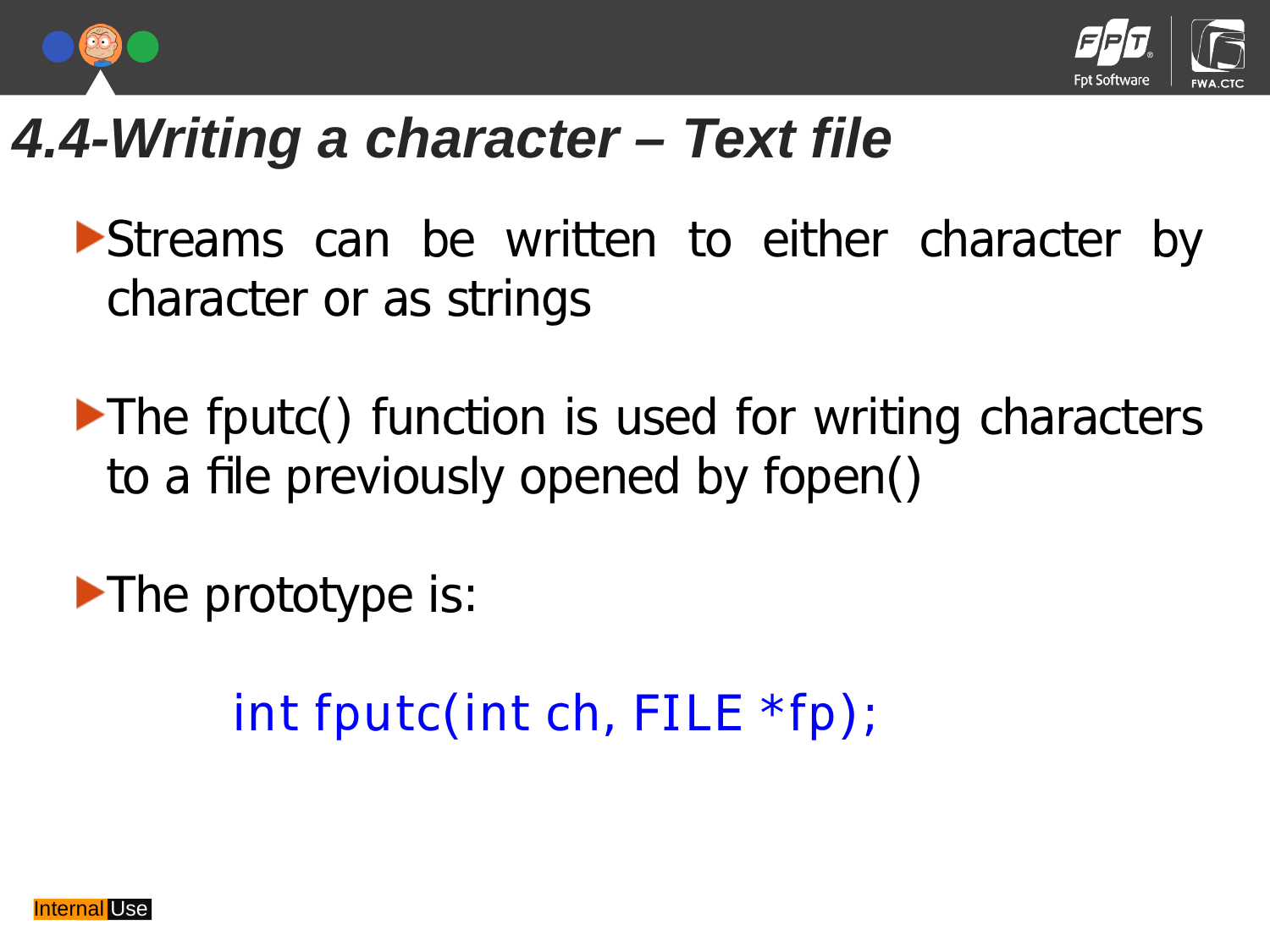

4.4-Writing a character – Text file
Streams can be written to either character by character or as strings

The fputc() function is used for writing characters to a file previously opened by fopen()

The prototype is:

		int fputc(int ch, FILE *fp);